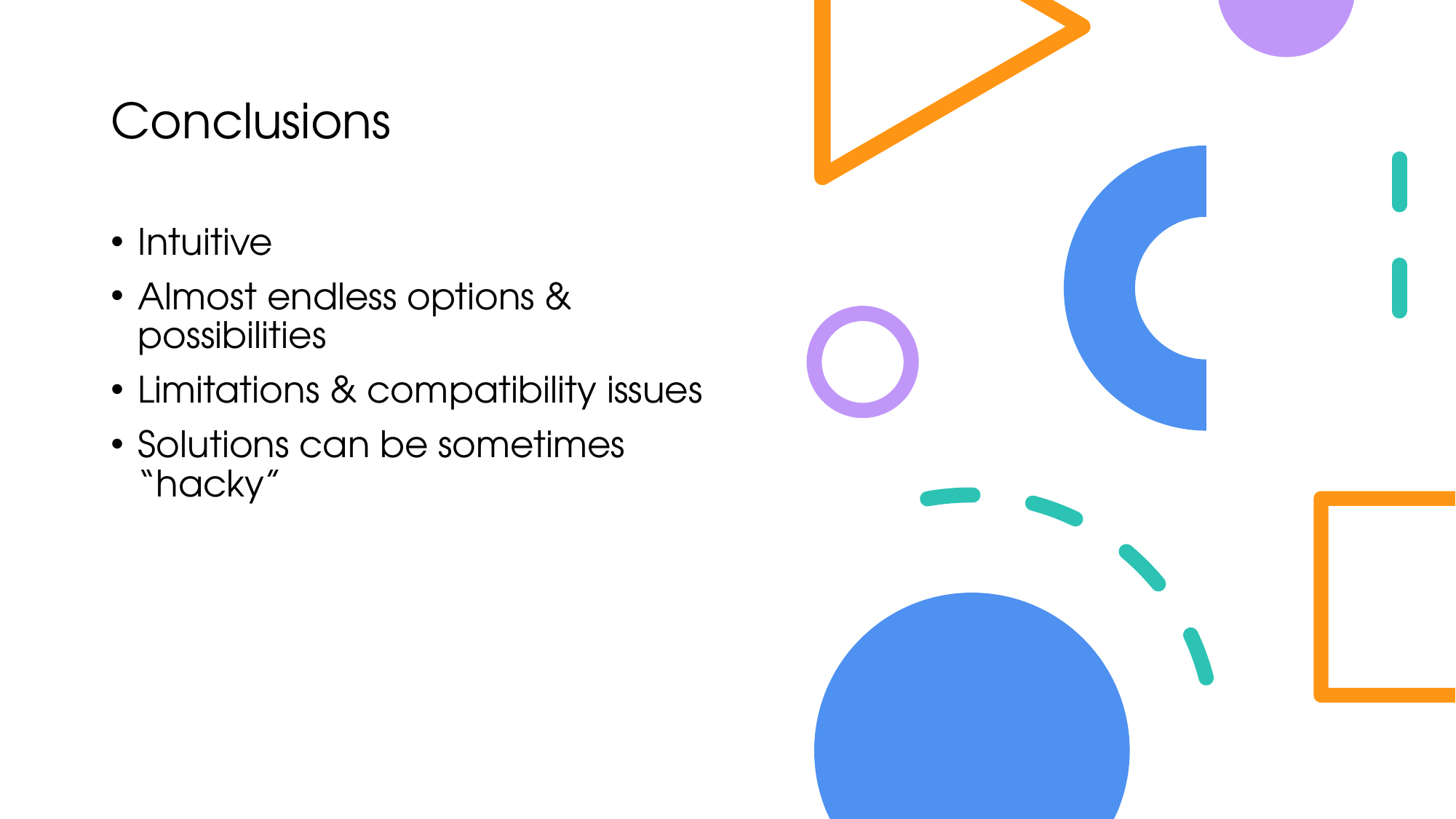

# Conclusions

Intuitive
Almost endless options & possibilities
Limitations & compatibility issues
Solutions can be sometimes “hacky”